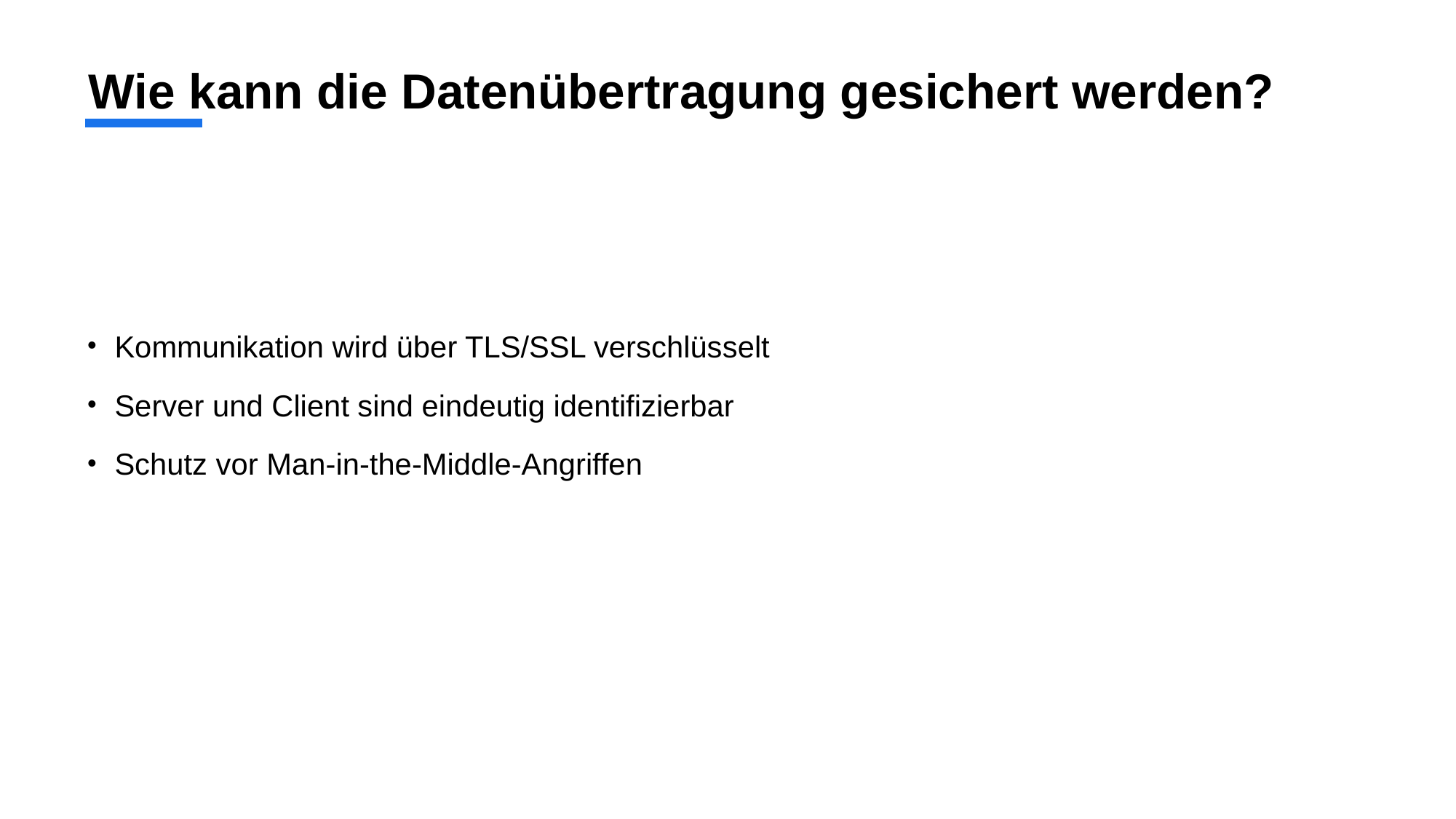

# Wie kann die Datenübertragung gesichert werden?
Kommunikation wird über TLS/SSL verschlüsselt
Server und Client sind eindeutig identifizierbar
Schutz vor Man-in-the-Middle-Angriffen